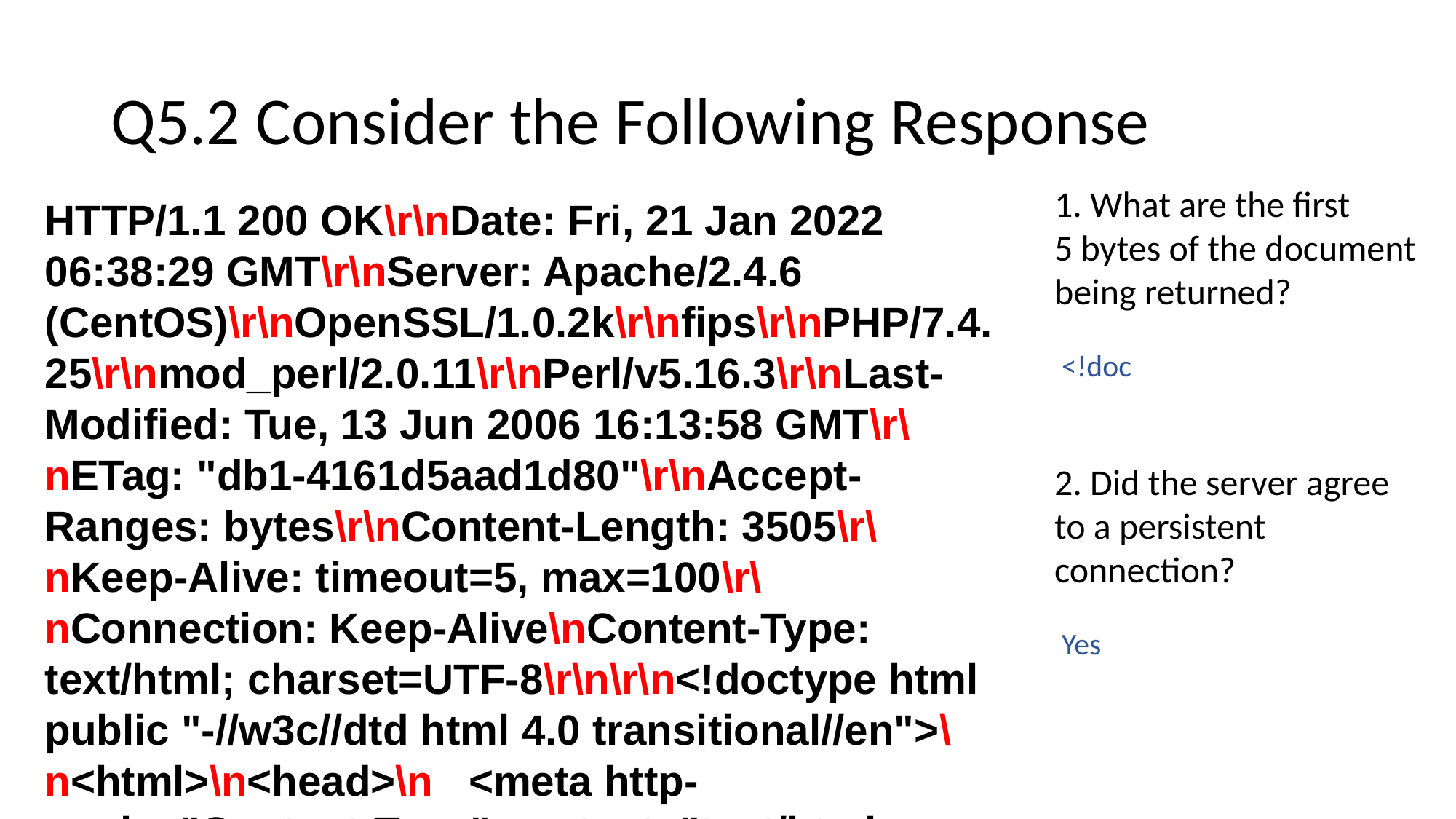

# Q5.2 Consider the Following Response
1. What are the first
5 bytes of the document being returned?
HTTP/1.1 200 OK\r\nDate: Fri, 21 Jan 2022 06:38:29 GMT\r\nServer: Apache/2.4.6 (CentOS)\r\nOpenSSL/1.0.2k\r\nfips\r\nPHP/7.4.25\r\nmod_perl/2.0.11\r\nPerl/v5.16.3\r\nLast-Modified: Tue, 13 Jun 2006 16:13:58 GMT\r\nETag: "db1-4161d5aad1d80"\r\nAccept-Ranges: bytes\r\nContent-Length: 3505\r\nKeep-Alive: timeout=5, max=100\r\nConnection: Keep-Alive\nContent-Type: text/html; charset=UTF-8\r\n\r\n<!doctype html public "-//w3c//dtd html 4.0 transitional//en">\n<html>\n<head>\n   <meta http-equiv="Content-Type" content="text/html; charset=iso-8859-1">\n   <meta name="GENERATOR" content="Mozilla/4.79 [en] \n(Windows NT 5.0; U) [Netscape]">\n   <title>CMPSCI 453 / 591 / NTU-ST550A  \nSpring 2005  homepage</title>\n</head> <much more document text following here (not shown)>
<!doc
2. Did the server agree to a persistent connection?
Yes